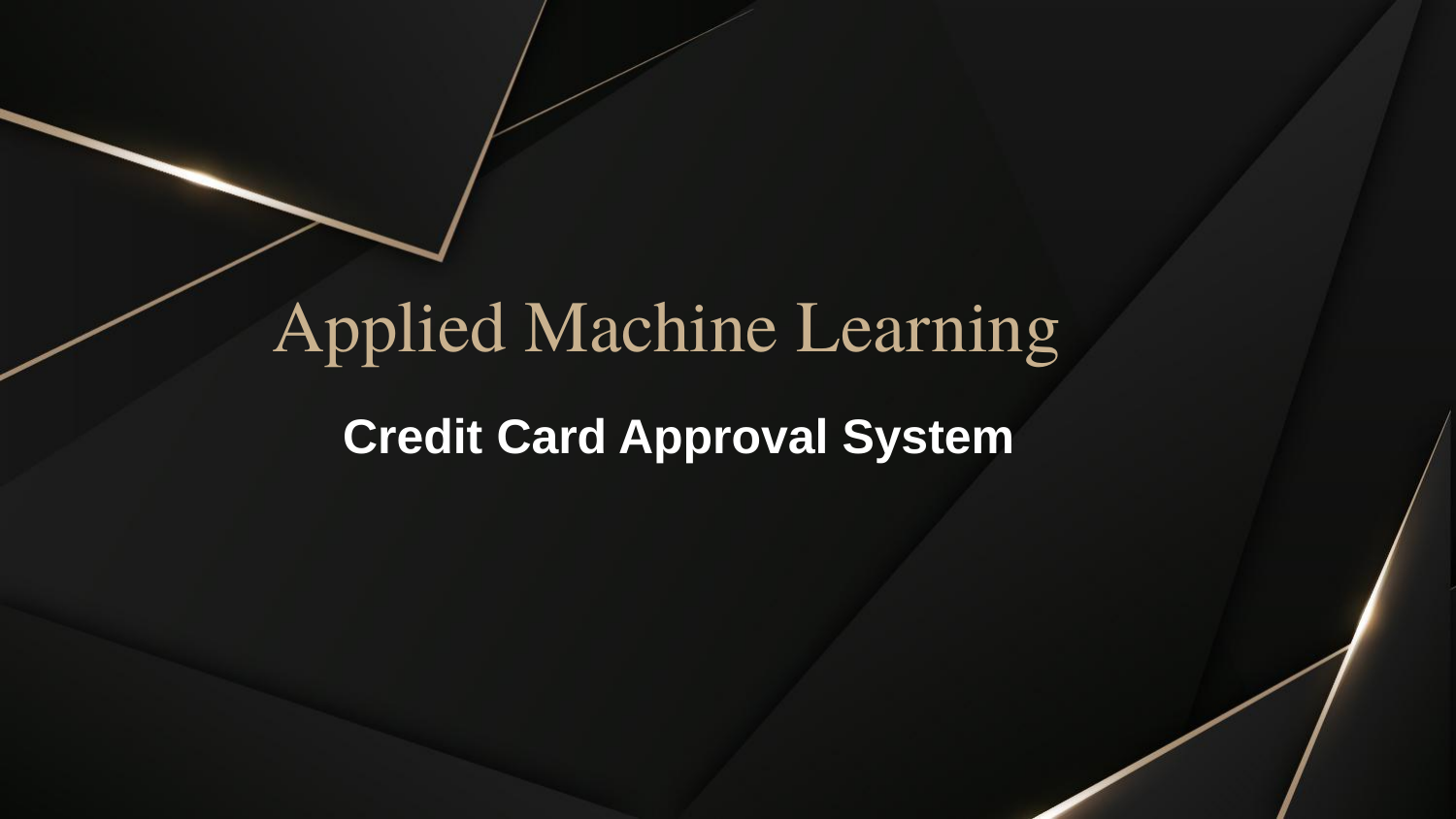

Applied Machine Learning
Credit Card Approval System